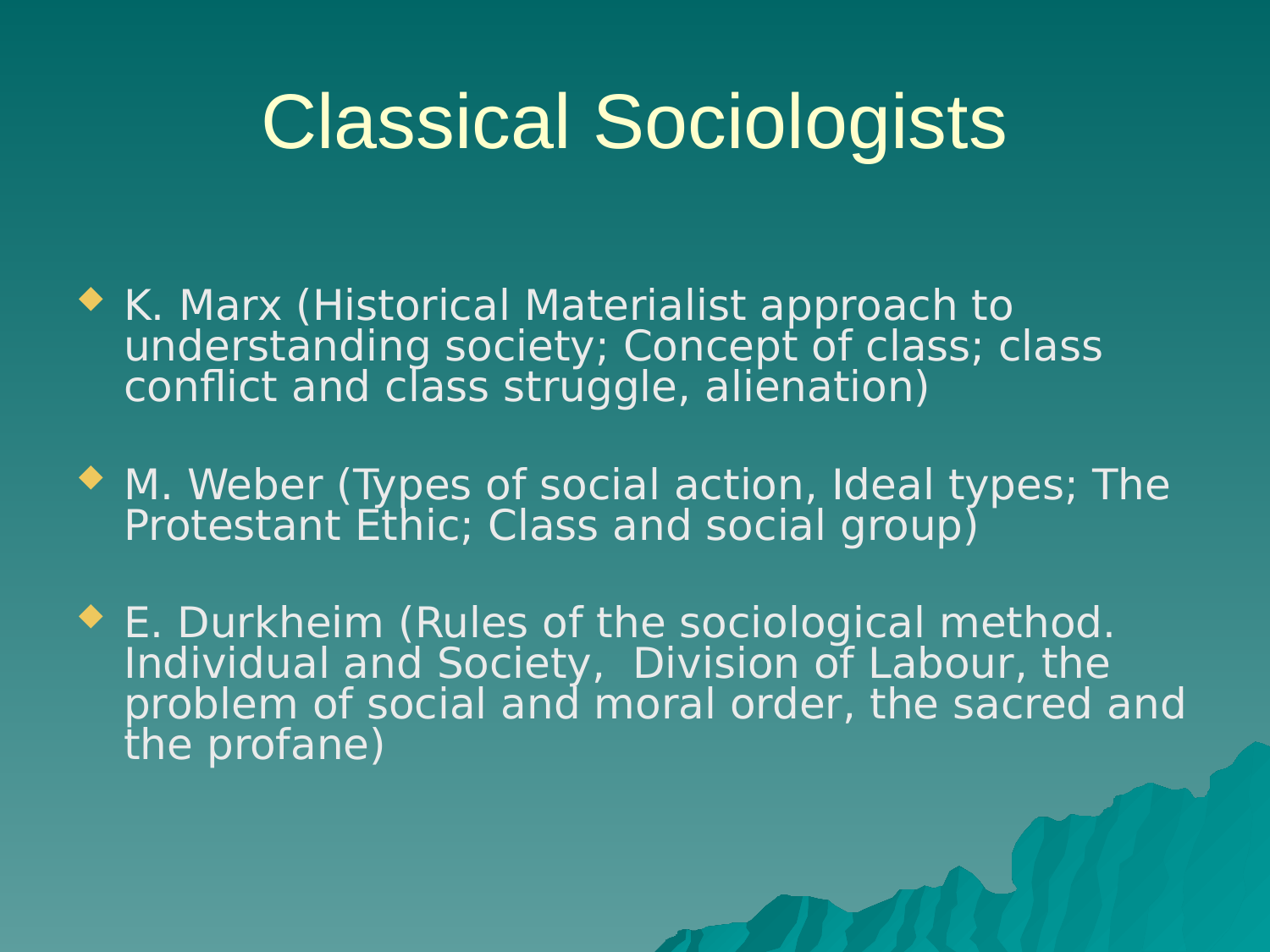

# Classical Sociologists

K. Marx (Historical Materialist approach to understanding society; Concept of class; class conflict and class struggle, alienation)

M. Weber (Types of social action, Ideal types; The Protestant Ethic; Class and social group)

E. Durkheim (Rules of the sociological method. Individual and Society,  Division of Labour, the problem of social and moral order, the sacred and the profane)